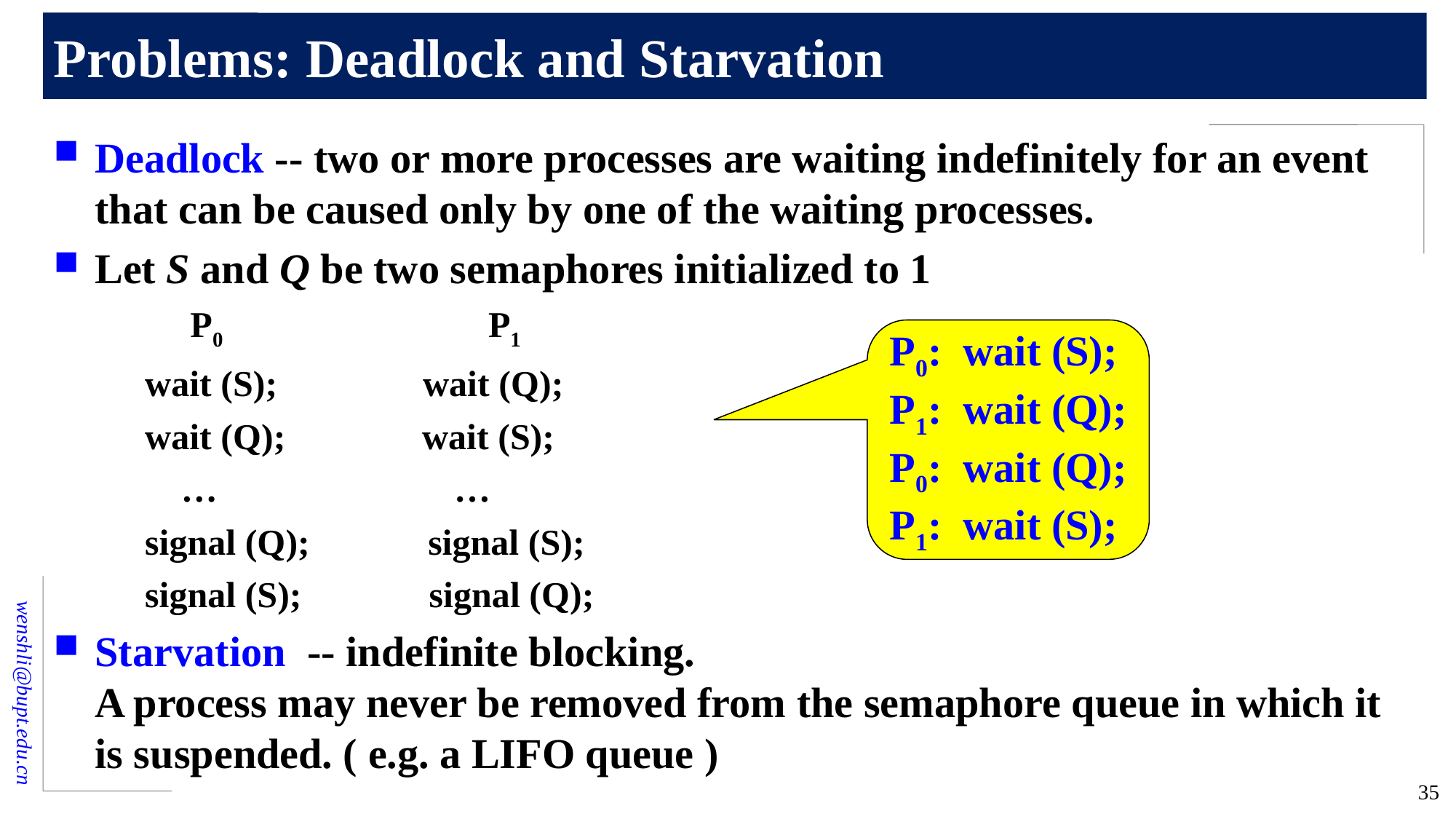

# Problems: Deadlock and Starvation
Deadlock -- two or more processes are waiting indefinitely for an event that can be caused only by one of the waiting processes.
Let S and Q be two semaphores initialized to 1
         P0 	                          P1
    wait (S);                wait (Q);
    wait (Q);               wait (S);
        …                          …
    signal (Q);             signal (S);
    signal (S);              signal (Q);
Starvation  -- indefinite blocking.
A process may never be removed from the semaphore queue in which it is suspended. ( e.g. a LIFO queue )
P0:  wait (S);
P1:  wait (Q);
P0:  wait (Q);
P1:  wait (S);
35